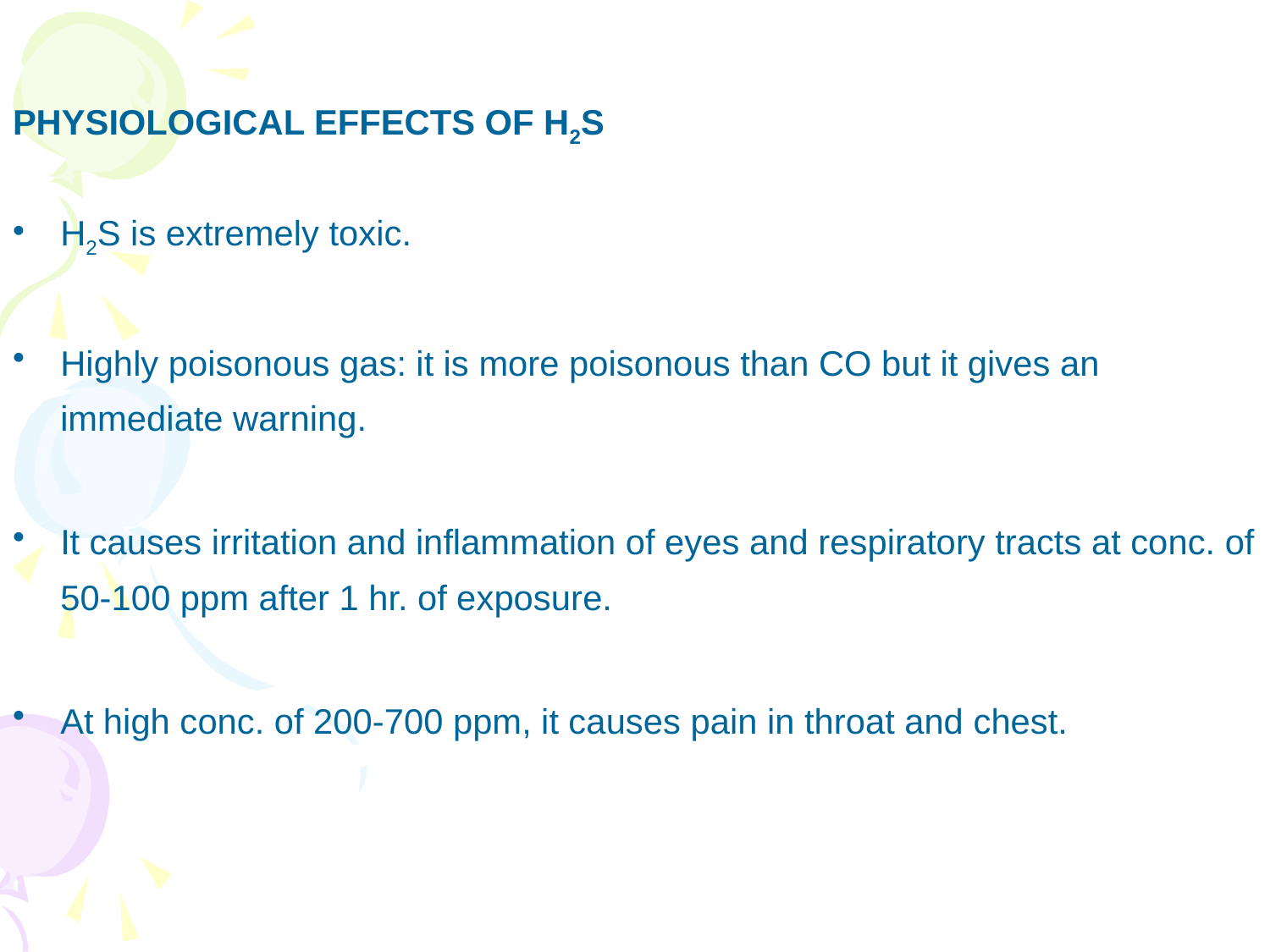

PHYSIOLOGICAL EFFECTS OF H2S

H2S is extremely toxic.

Highly poisonous gas: it is more poisonous than CO but it gives an immediate warning.

It causes irritation and inflammation of eyes and respiratory tracts at conc. of 50-100 ppm after 1 hr. of exposure.

At high conc. of 200-700 ppm, it causes pain in throat and chest.